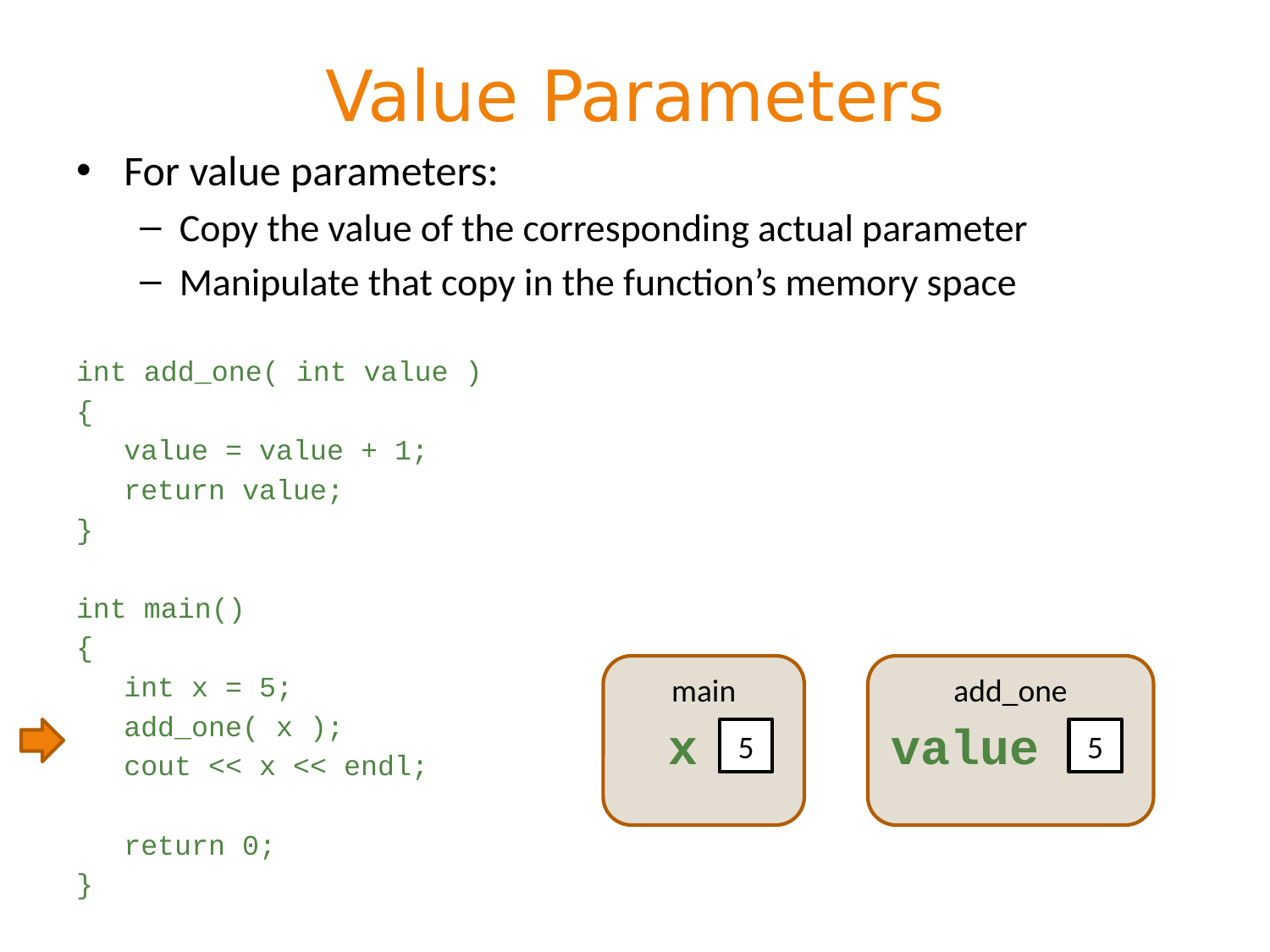

# Value Parameters
For value parameters:
Copy the value of the corresponding actual parameter
Manipulate that copy in the function’s memory space

int add_one( int value )
{
	value = value + 1;
	return value;
}

int main()
{
	int x = 5;
	add_one( x );
	cout << x << endl;

	return 0;
}
main
add_one
x
value

5
5